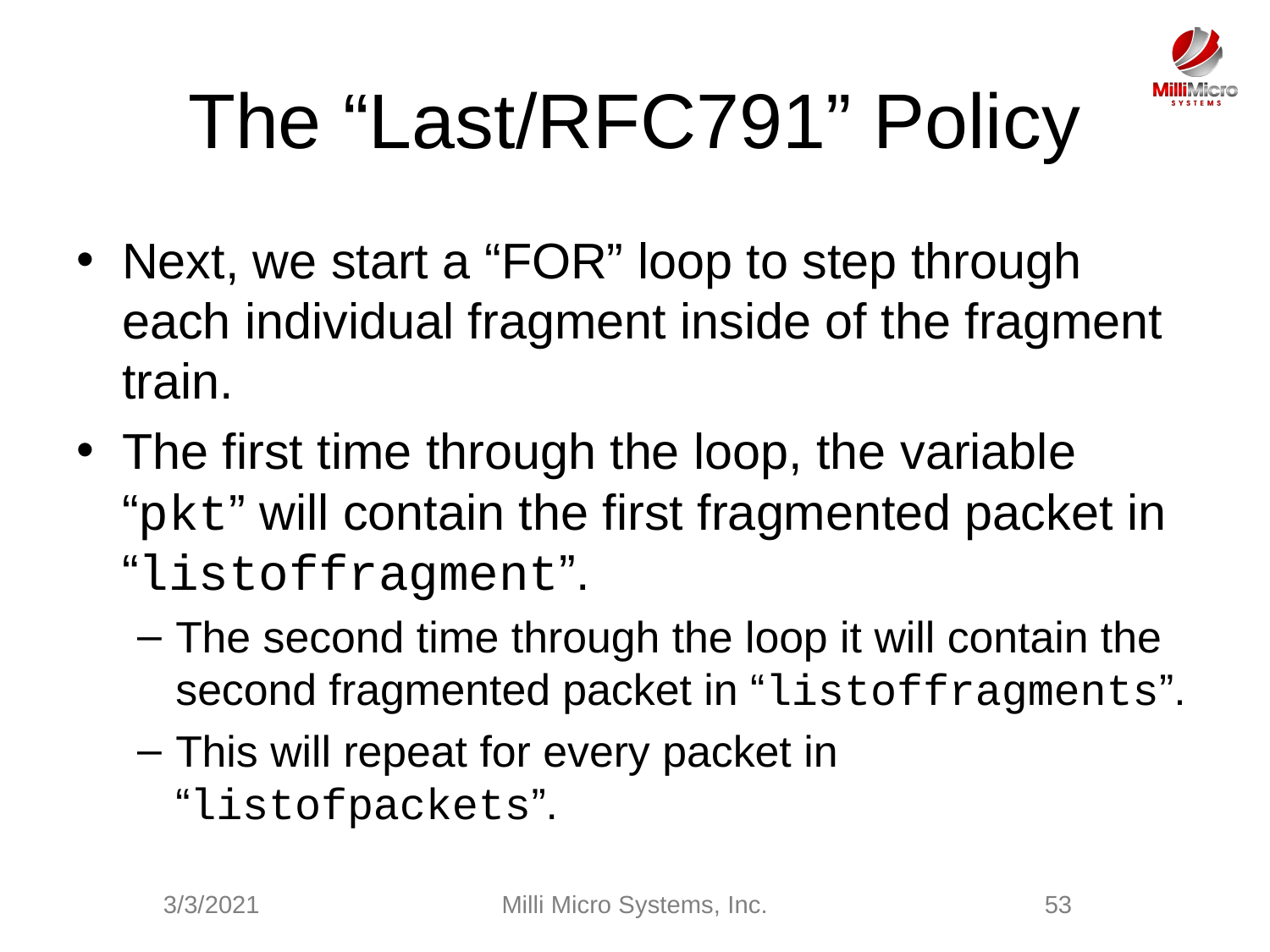

# The “Last/RFC791” Policy
Next, we start a “FOR” loop to step through each individual fragment inside of the fragment train.
The first time through the loop, the variable “pkt” will contain the first fragmented packet in “listoffragment”.
The second time through the loop it will contain the second fragmented packet in “listoffragments”.
This will repeat for every packet in “listofpackets”.
3/3/2021
Milli Micro Systems, Inc.
53